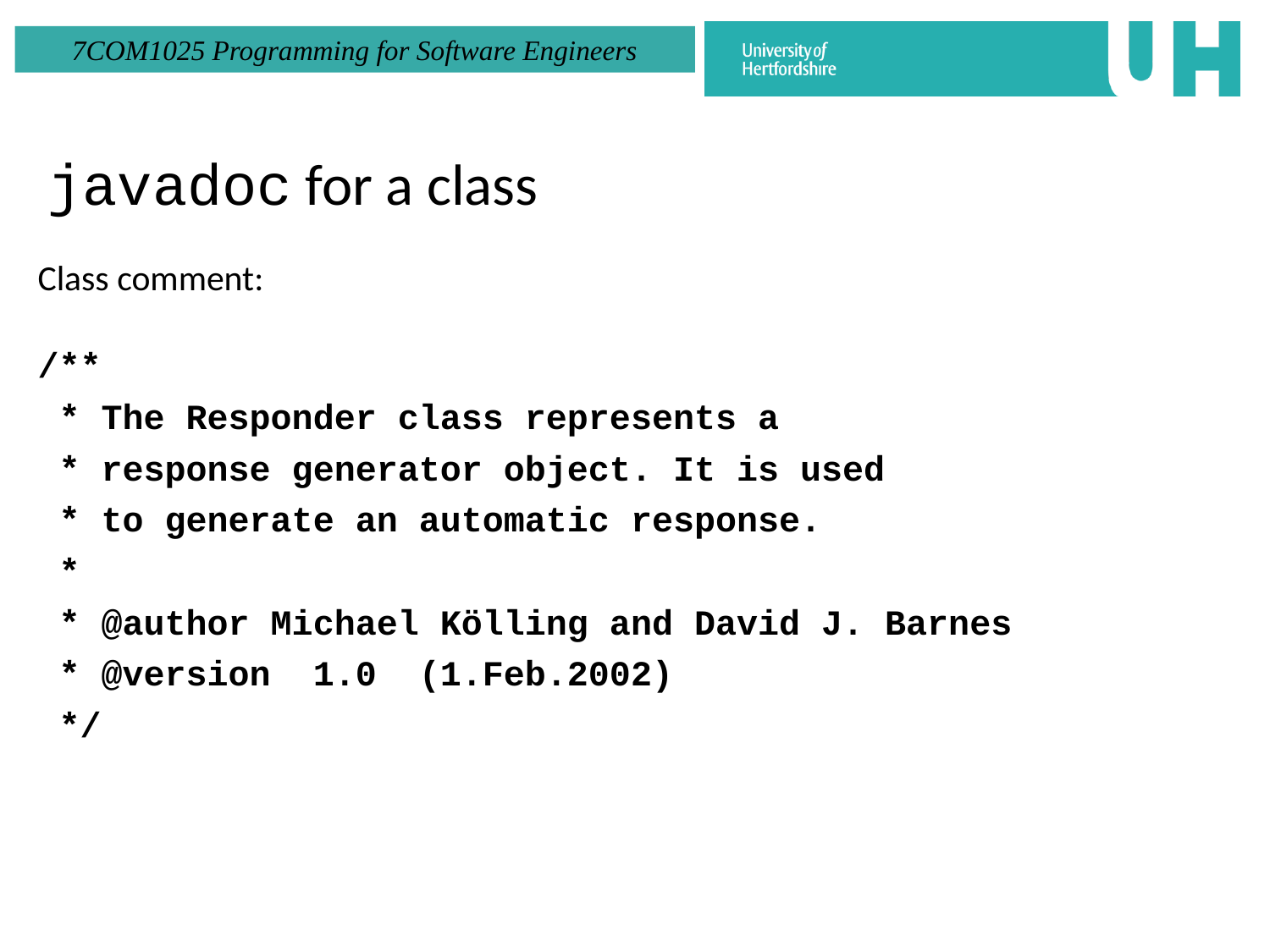

javadoc for a class
Class comment:

/**
 * The Responder class represents a
 * response generator object. It is used
 * to generate an automatic response.
 *
 * @author Michael Kölling and David J. Barnes
 * @version  1.0  (1.Feb.2002)
 */